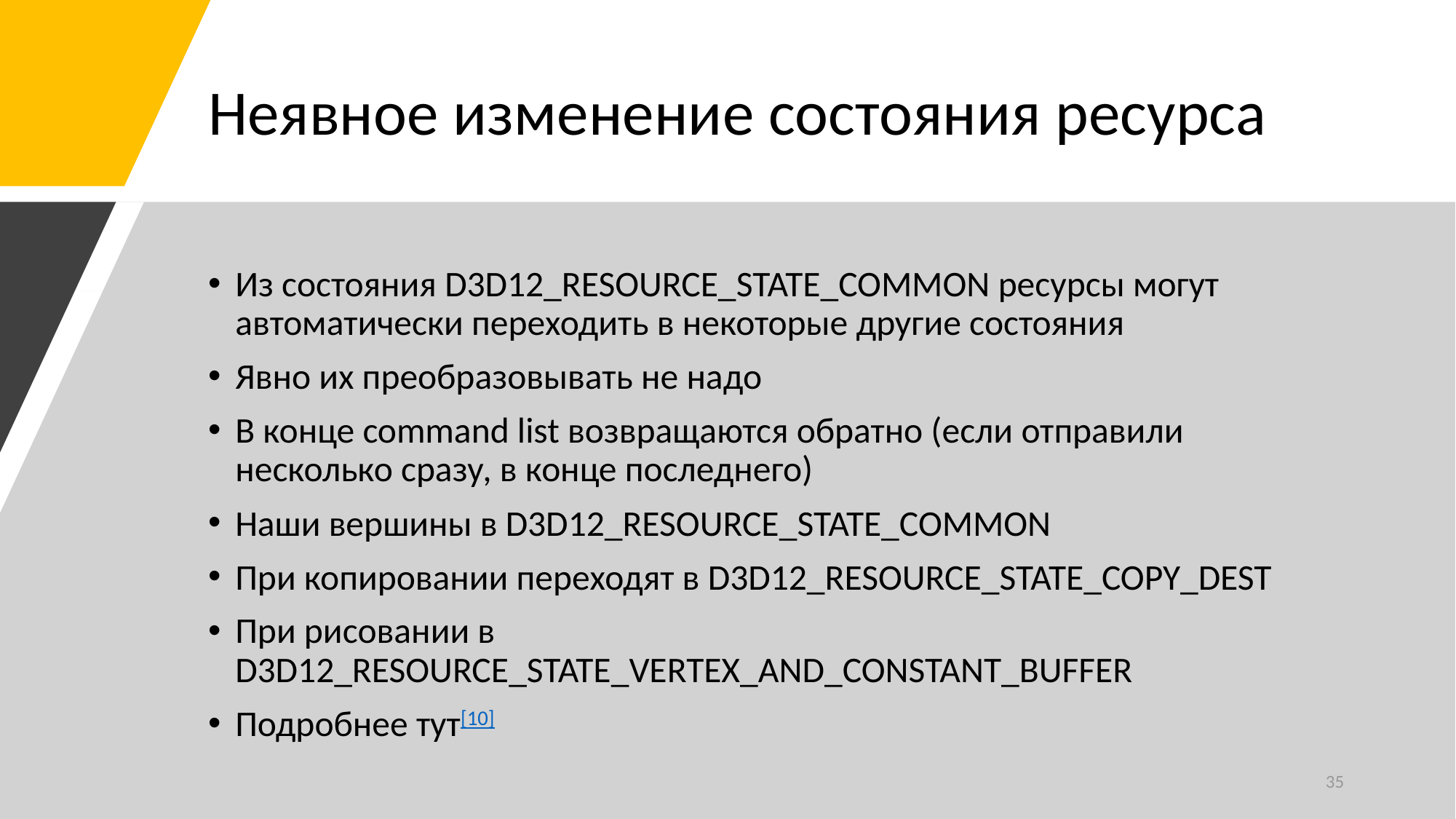

# Неявное изменение состояния ресурса

Из состояния D3D12_RESOURCE_STATE_COMMON ресурсы могут автоматически переходить в некоторые другие состояния
Явно их преобразовывать не надо
В конце command list возвращаются обратно (если отправили несколько сразу, в конце последнего)
Наши вершины в D3D12_RESOURCE_STATE_COMMON
При копировании переходят в D3D12_RESOURCE_STATE_COPY_DEST
При рисовании в D3D12_RESOURCE_STATE_VERTEX_AND_CONSTANT_BUFFER
Подробнее тут[10]
35